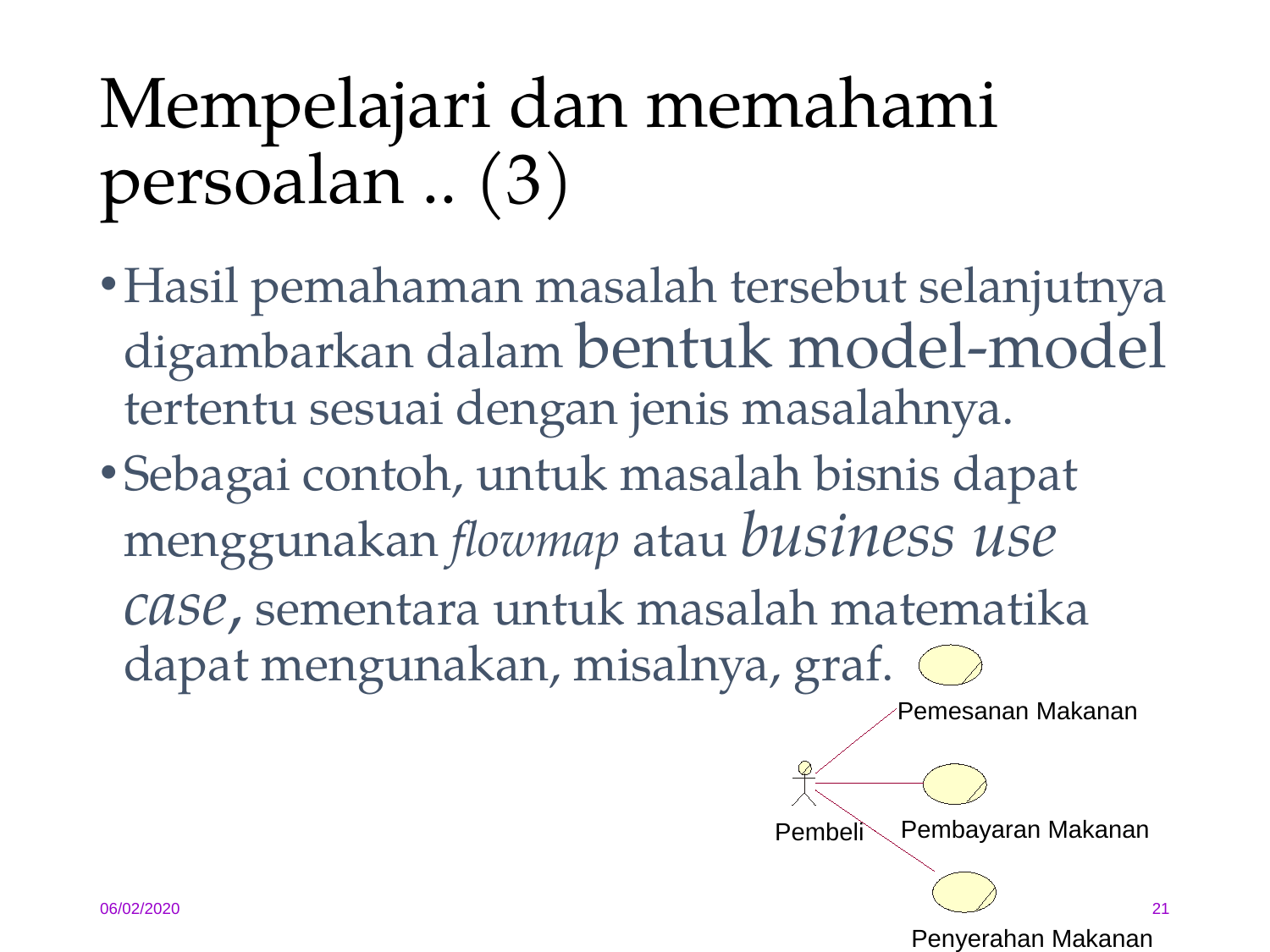

# Mempelajari dan memahami persoalan .. (3)
Hasil pemahaman masalah tersebut selanjutnya digambarkan dalam bentuk model-model tertentu sesuai dengan jenis masalahnya.
Sebagai contoh, untuk masalah bisnis dapat menggunakan flowmap atau business use case, sementara untuk masalah matematika dapat mengunakan, misalnya, graf.

Pemesanan Makanan

Pembayaran Makanan
Pembeli

Penyerahan Makanan
06/02/2020
21